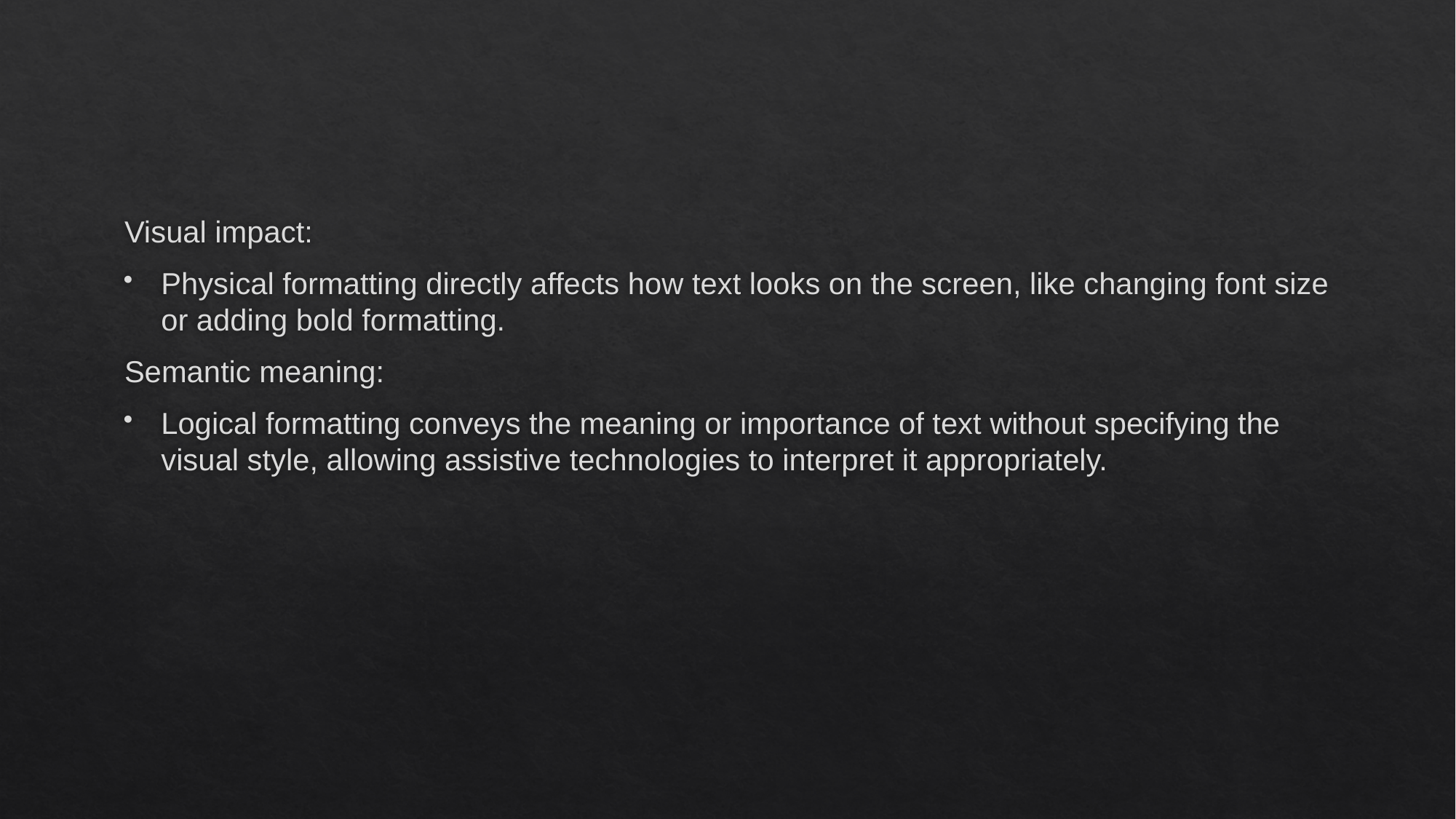

#
Visual impact:
Physical formatting directly affects how text looks on the screen, like changing font size or adding bold formatting.
Semantic meaning:
Logical formatting conveys the meaning or importance of text without specifying the visual style, allowing assistive technologies to interpret it appropriately.